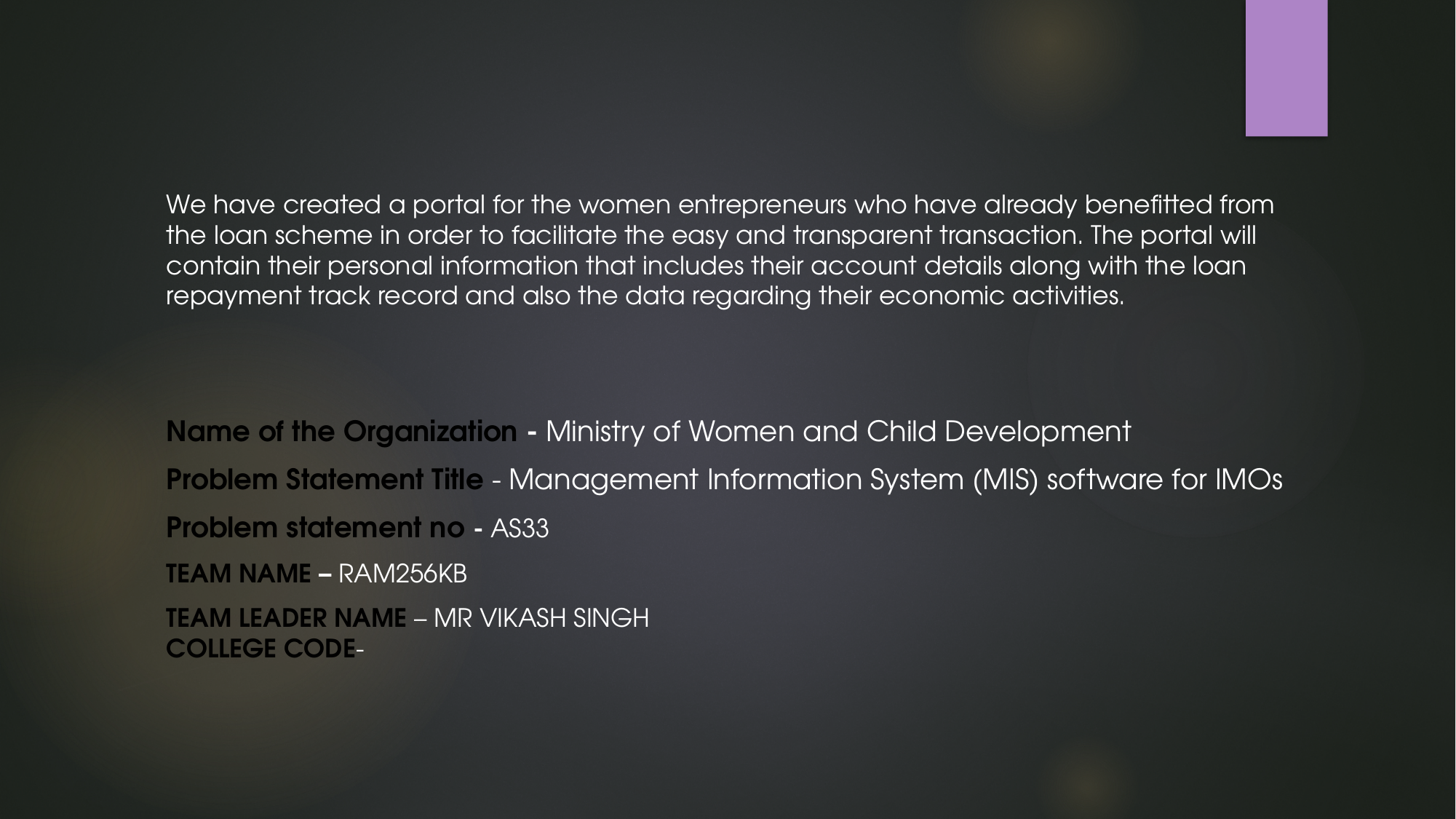

# PLAN OF ACTION
We have created a portal for the women entrepreneurs who have already benefitted from the loan scheme in order to facilitate the easy and transparent transaction. The portal will contain their personal information that includes their account details along with the loan repayment track record and also the data regarding their economic activities.

Name of the Organization - Ministry of Women and Child Development
Problem Statement Title - Management Information System (MIS) software for IMOs
Problem statement no - AS33
TEAM NAME – RAM256KB
TEAM LEADER NAME – MR VIKASH SINGH                                                                             COLLEGE CODE-